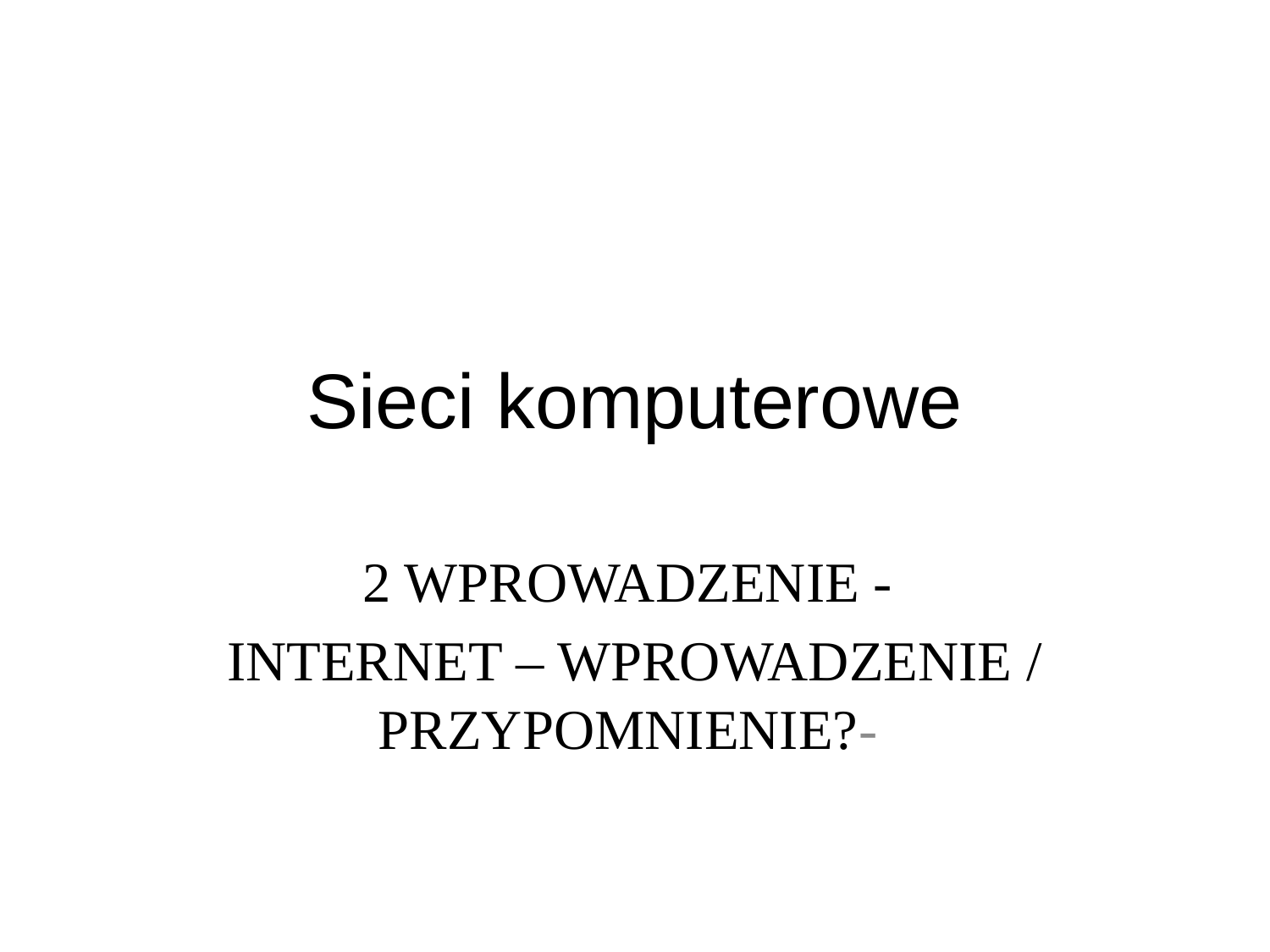

# Sieci komputerowe
2 WPROWADZENIE -
INTERNET – WPROWADZENIE / PRZYPOMNIENIE?-